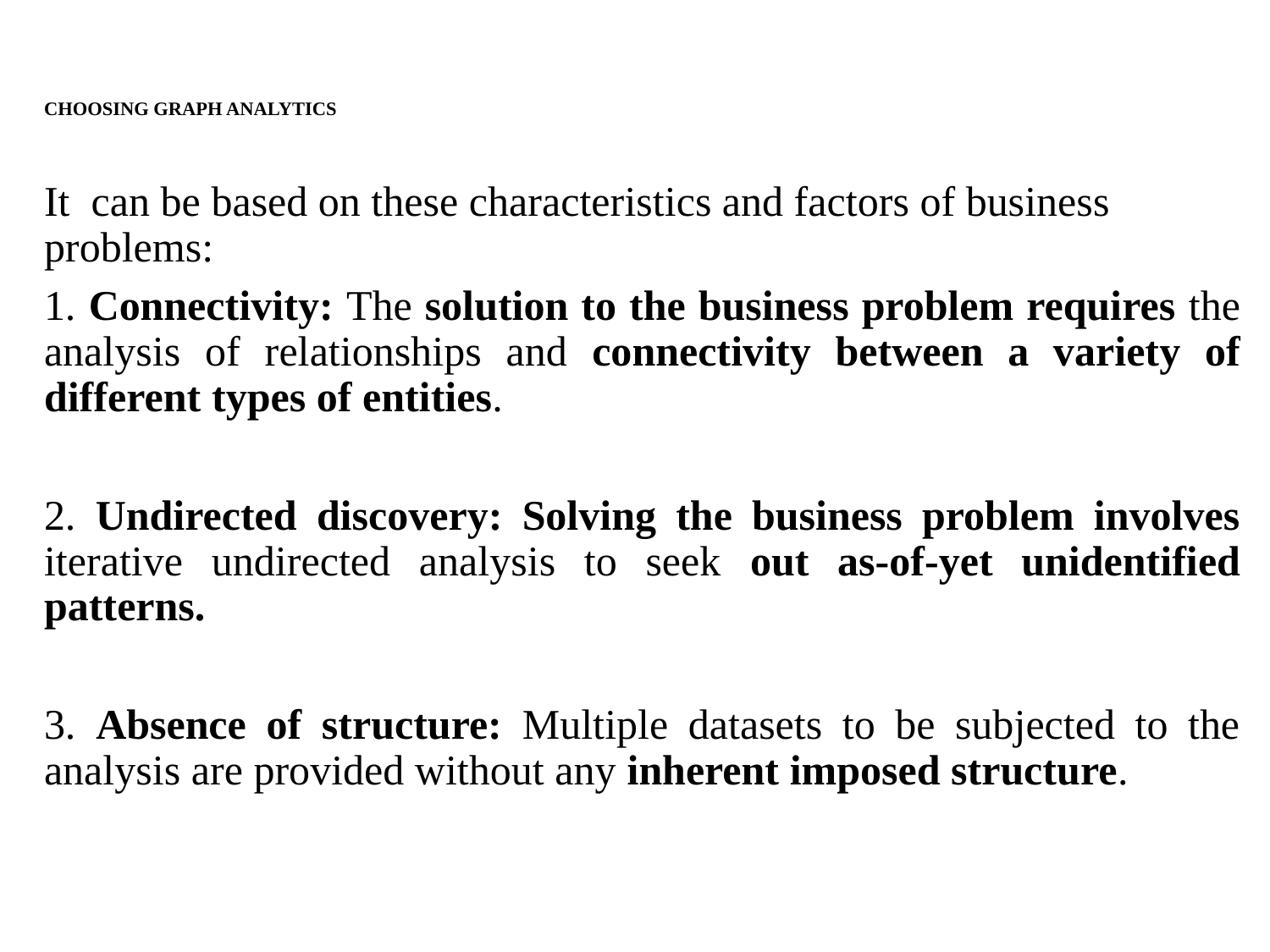

# CHOOSING GRAPH ANALYTICS
It  can be based on these characteristics and factors of business problems:
1. Connectivity: The solution to the business problem requires the analysis of relationships and connectivity between a variety of different types of entities.

2. Undirected discovery: Solving the business problem involves iterative undirected analysis to seek out as-of-yet unidentified patterns.

3. Absence of structure: Multiple datasets to be subjected to the analysis are provided without any inherent imposed structure.